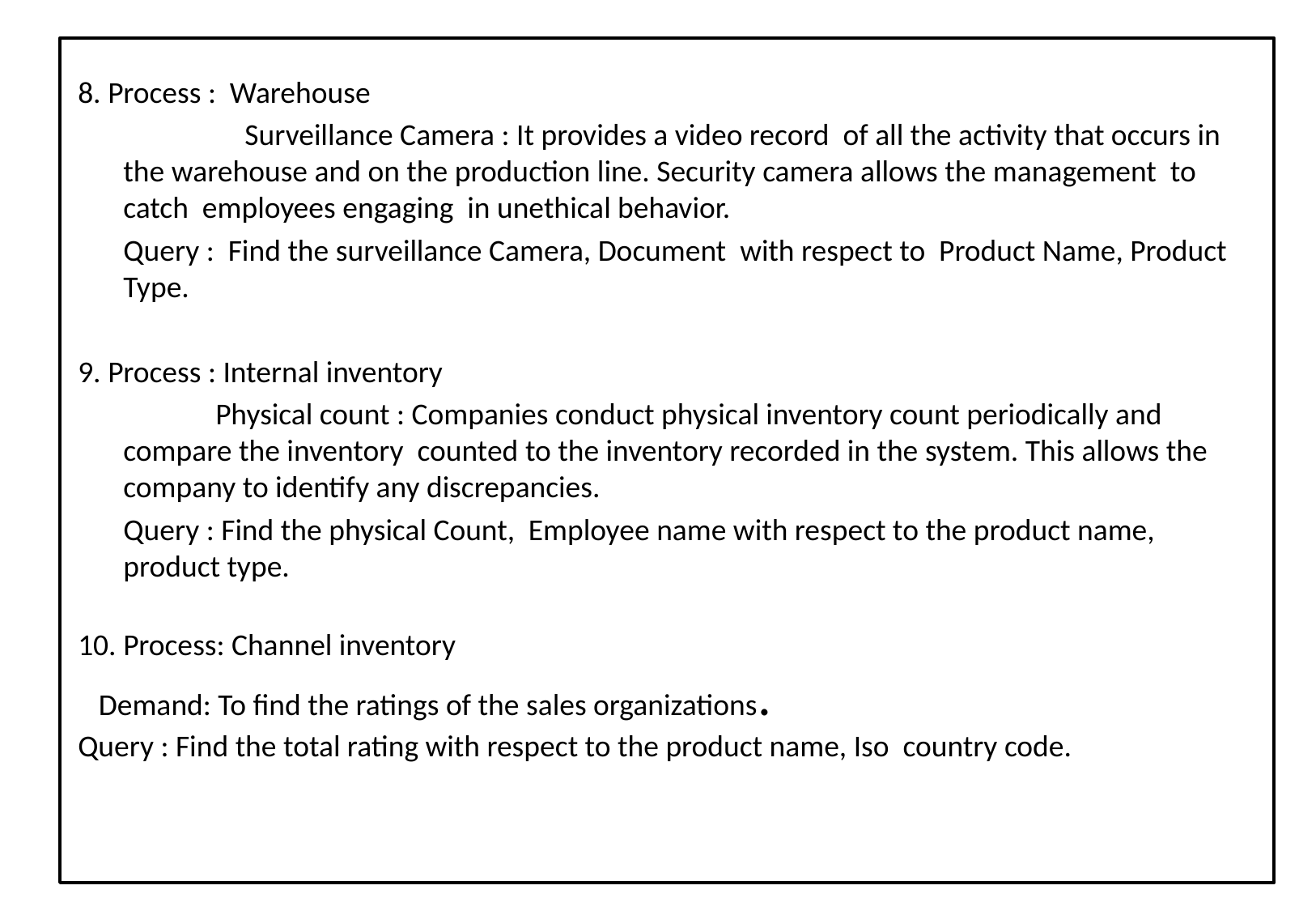

8. Process :  Warehouse
		Surveillance Camera : It provides a video record  of all the activity that occurs in the warehouse and on the production line. Security camera allows the management  to catch  employees engaging  in unethical behavior.
	Query :  Find the surveillance Camera, Document  with respect to  Product Name, Product  Type.

9. Process : Internal inventory
                    Physical count : Companies conduct physical inventory count periodically and compare the inventory  counted to the inventory recorded in the system. This allows the company to identify any discrepancies.
	Query : Find the physical Count,  Employee name with respect to the product name,  product type.

10. Process: Channel inventory
   Demand: To find the ratings of the sales organizations.
Query : Find the total rating with respect to the product name, Iso  country code.